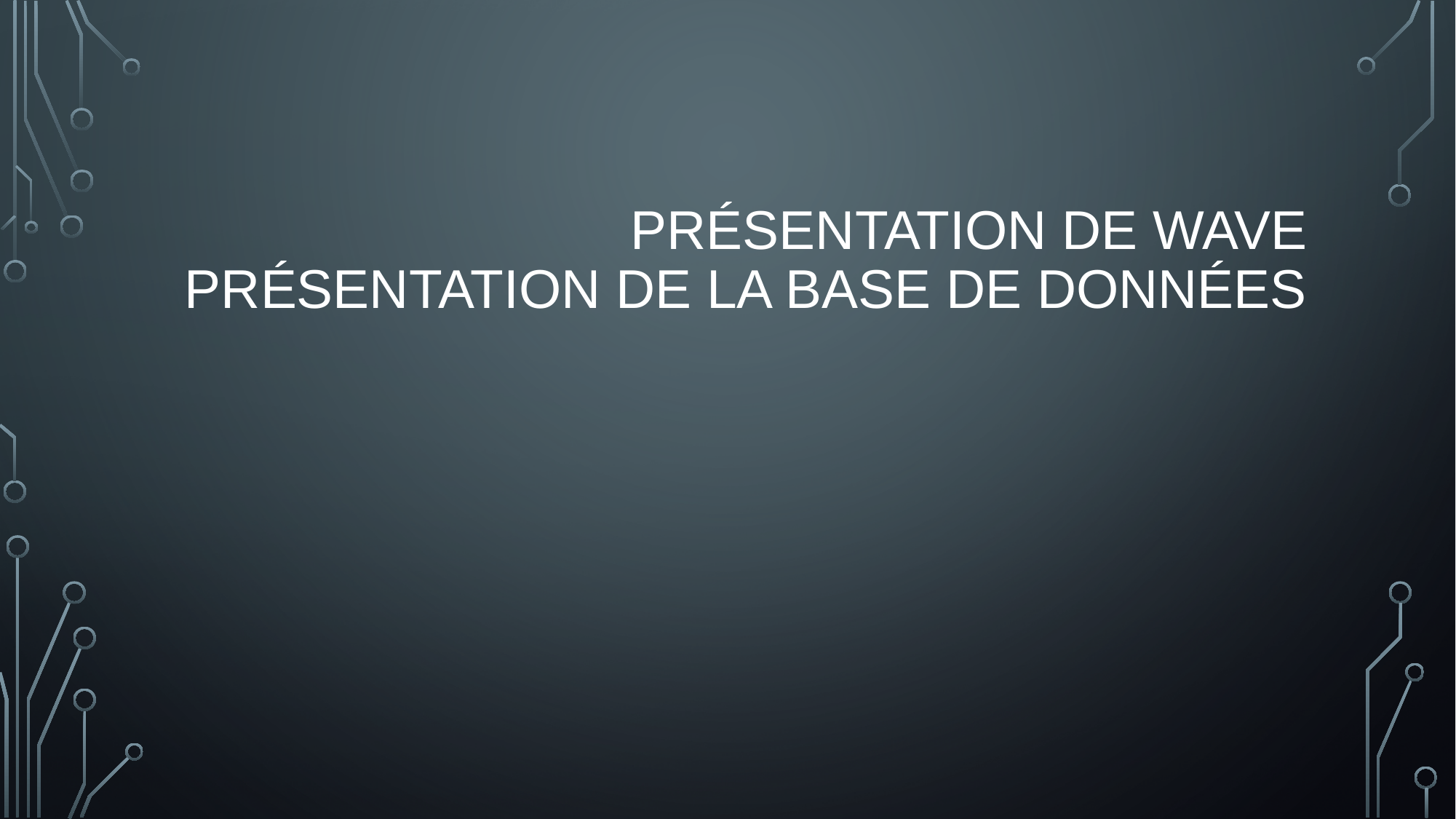

# Présentation de wave Présentation de la base de données